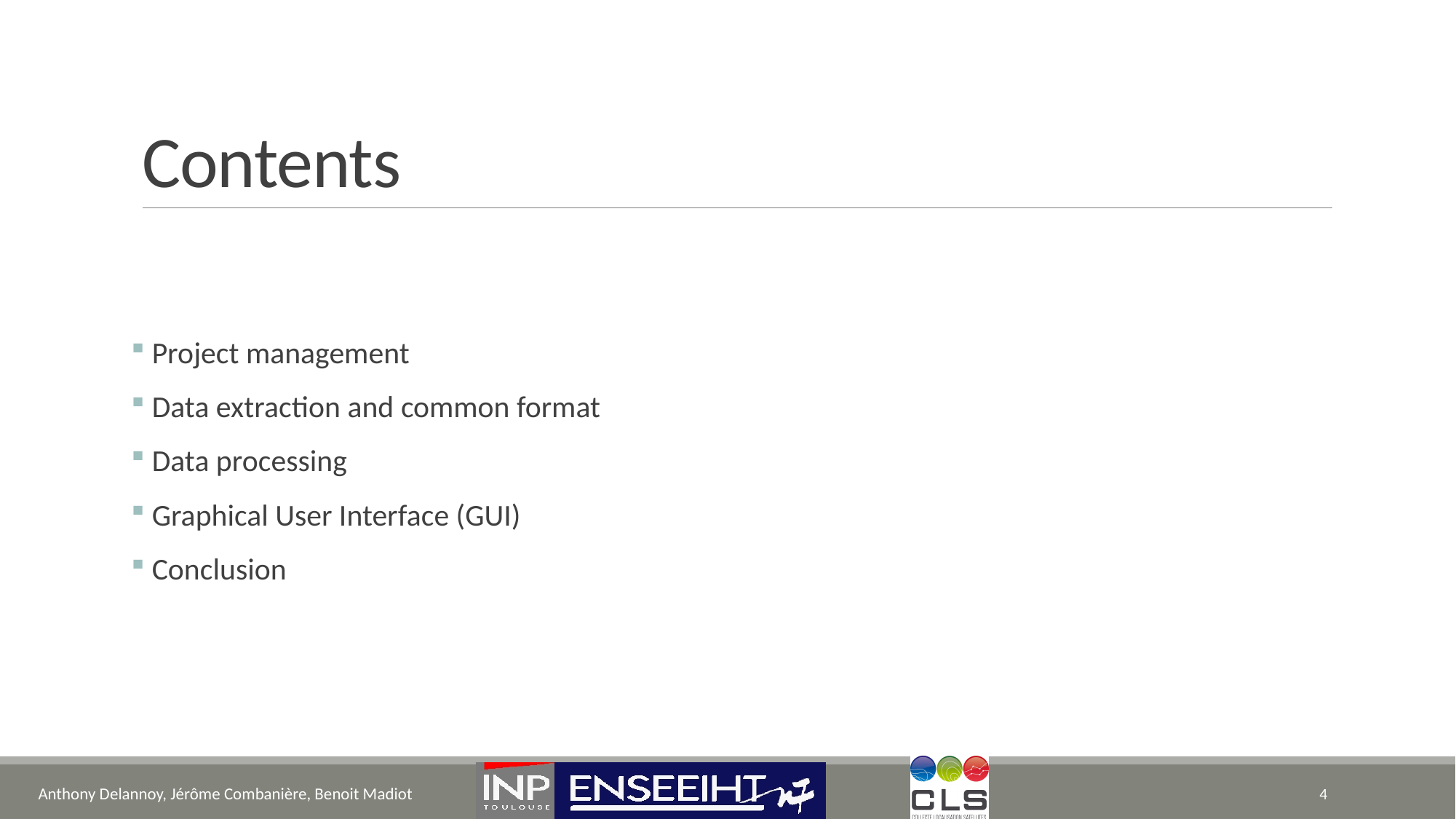

# Contents

 Project management
 Data extraction and common format
 Data processing
 Graphical User Interface (GUI)
 Conclusion

Anthony Delannoy, Jérôme Combanière, Benoit Madiot
4